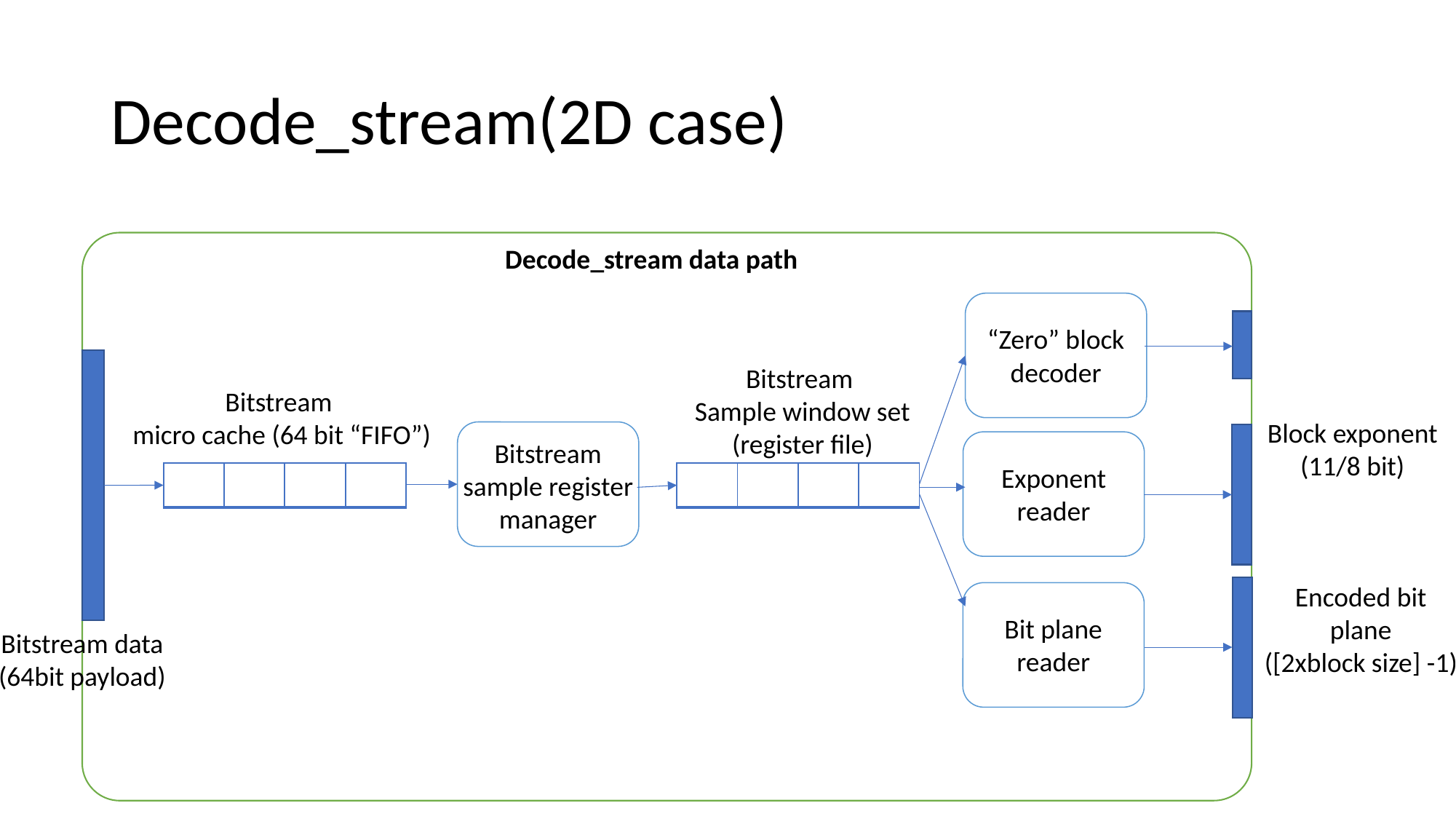

# Decode_stream(2D case)

Decode_stream data path

“Zero” block decoder

Bitstream
Sample window set (register file)
Bitstream
micro cache (64 bit “FIFO”)
Block exponent
(11/8 bit)

Bitstream sample register
manager

Exponent reader
|  |  |  |  |
| --- | --- | --- | --- |
|  |  |  |  |
| --- | --- | --- | --- |
Encoded bit plane
([2xblock size] -1)

Bit plane
reader
Bitstream data
(64bit payload)